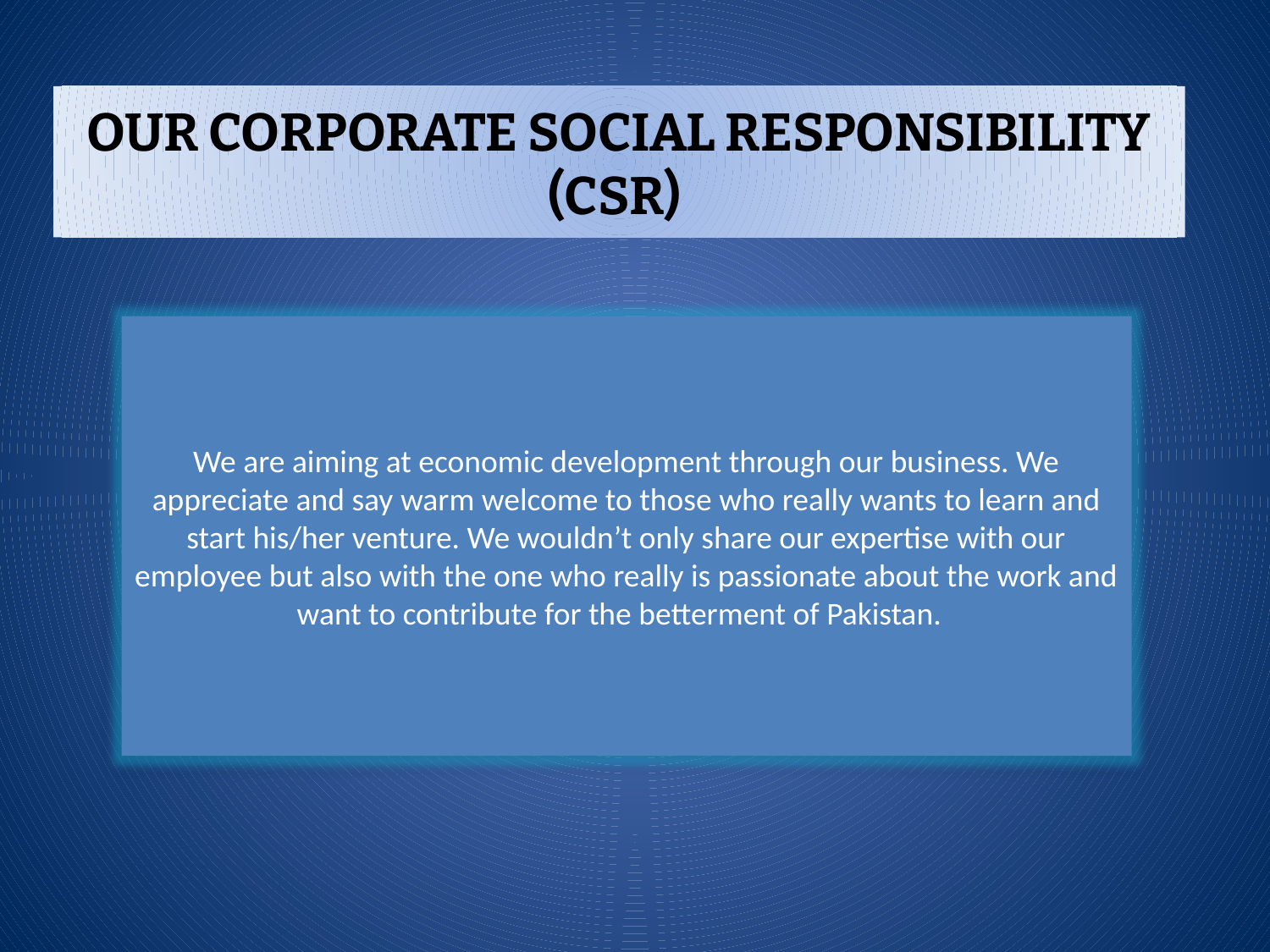

OUR CORPORATE SOCIAL RESPONSIBILITY (CSR)
We are aiming at economic development through our business. We appreciate and say warm welcome to those who really wants to learn and start his/her venture. We wouldn’t only share our expertise with our employee but also with the one who really is passionate about the work and want to contribute for the betterment of Pakistan.